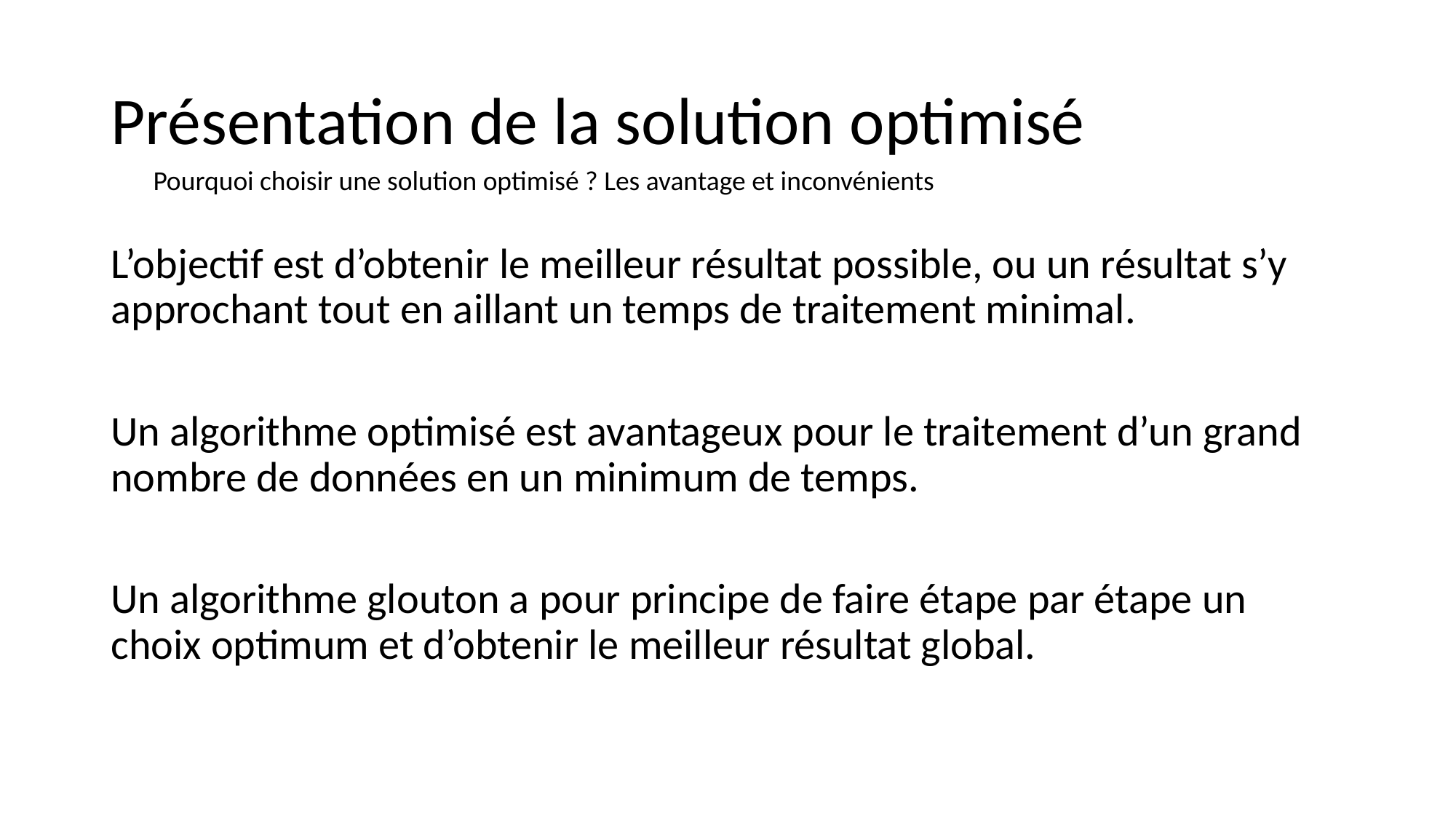

# Présentation de la solution optimisé
Pourquoi choisir une solution optimisé ? Les avantage et inconvénients
L’objectif est d’obtenir le meilleur résultat possible, ou un résultat s’y approchant tout en aillant un temps de traitement minimal.

Un algorithme optimisé est avantageux pour le traitement d’un grand nombre de données en un minimum de temps.

Un algorithme glouton a pour principe de faire étape par étape un choix optimum et d’obtenir le meilleur résultat global.